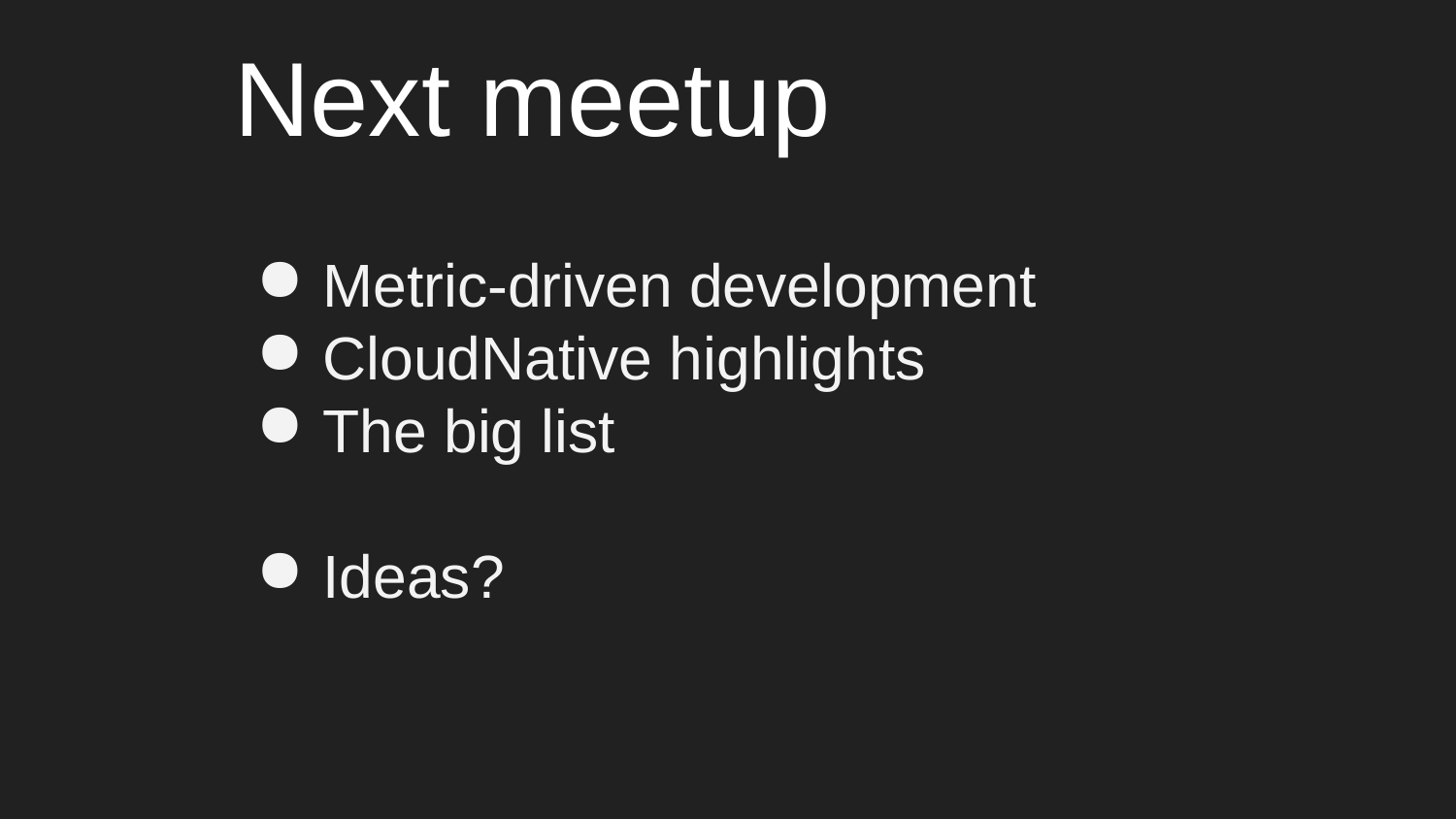

# Next meetup

Metric-driven development
CloudNative highlights
The big list

Ideas?